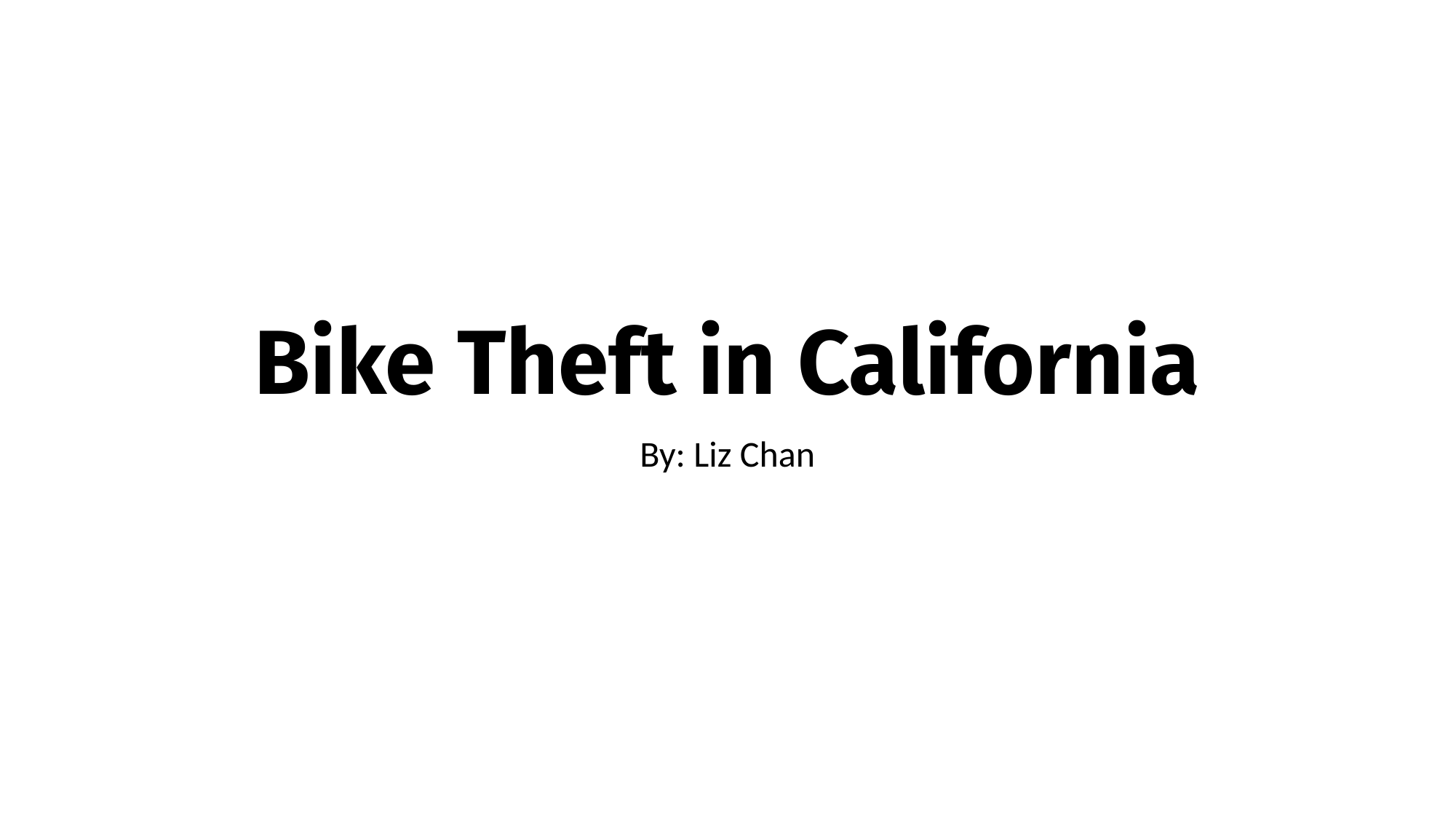

# Bike Theft in California
By: Liz Chan